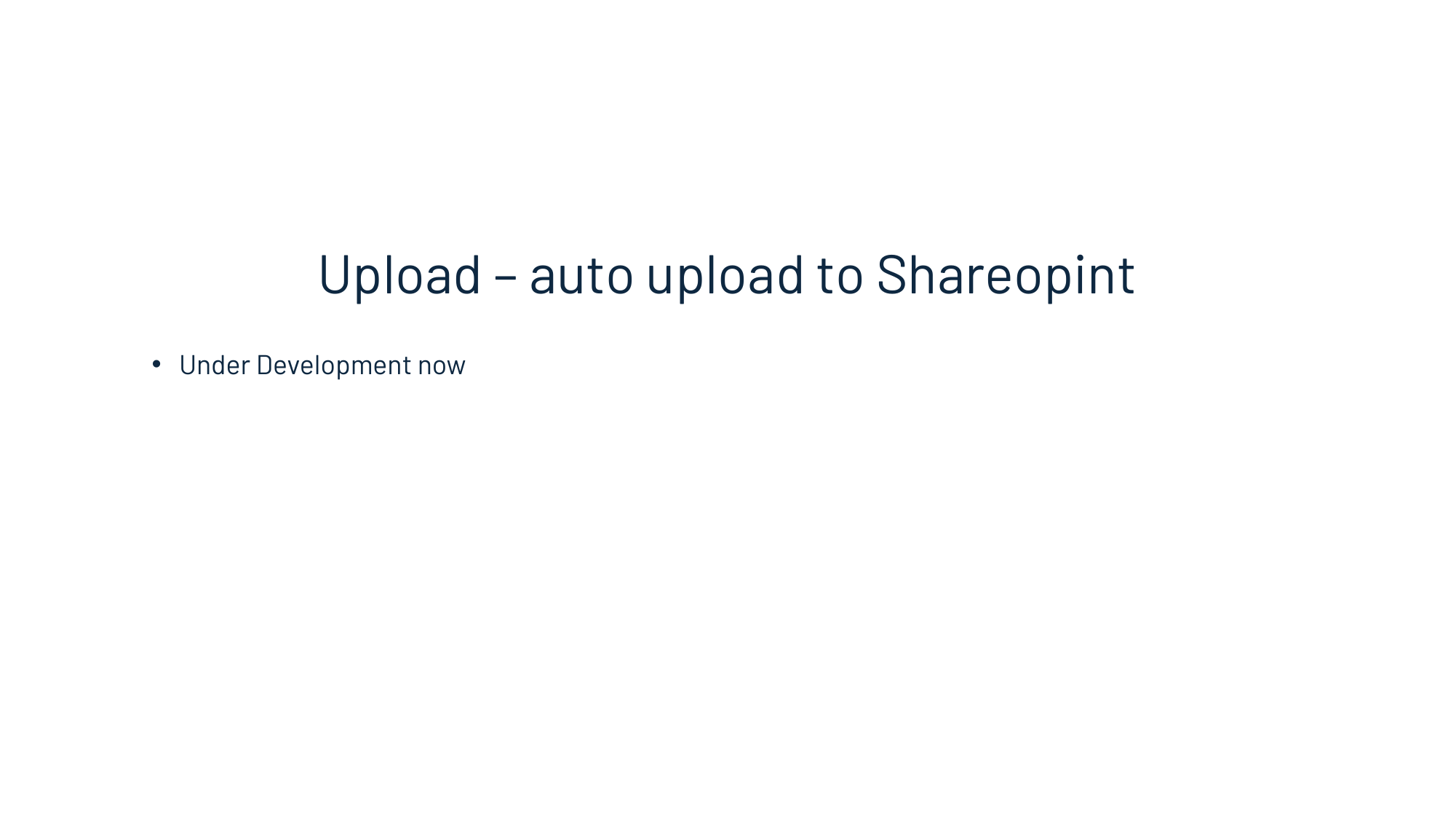

# Upload – auto upload to Shareopint
Under Development now